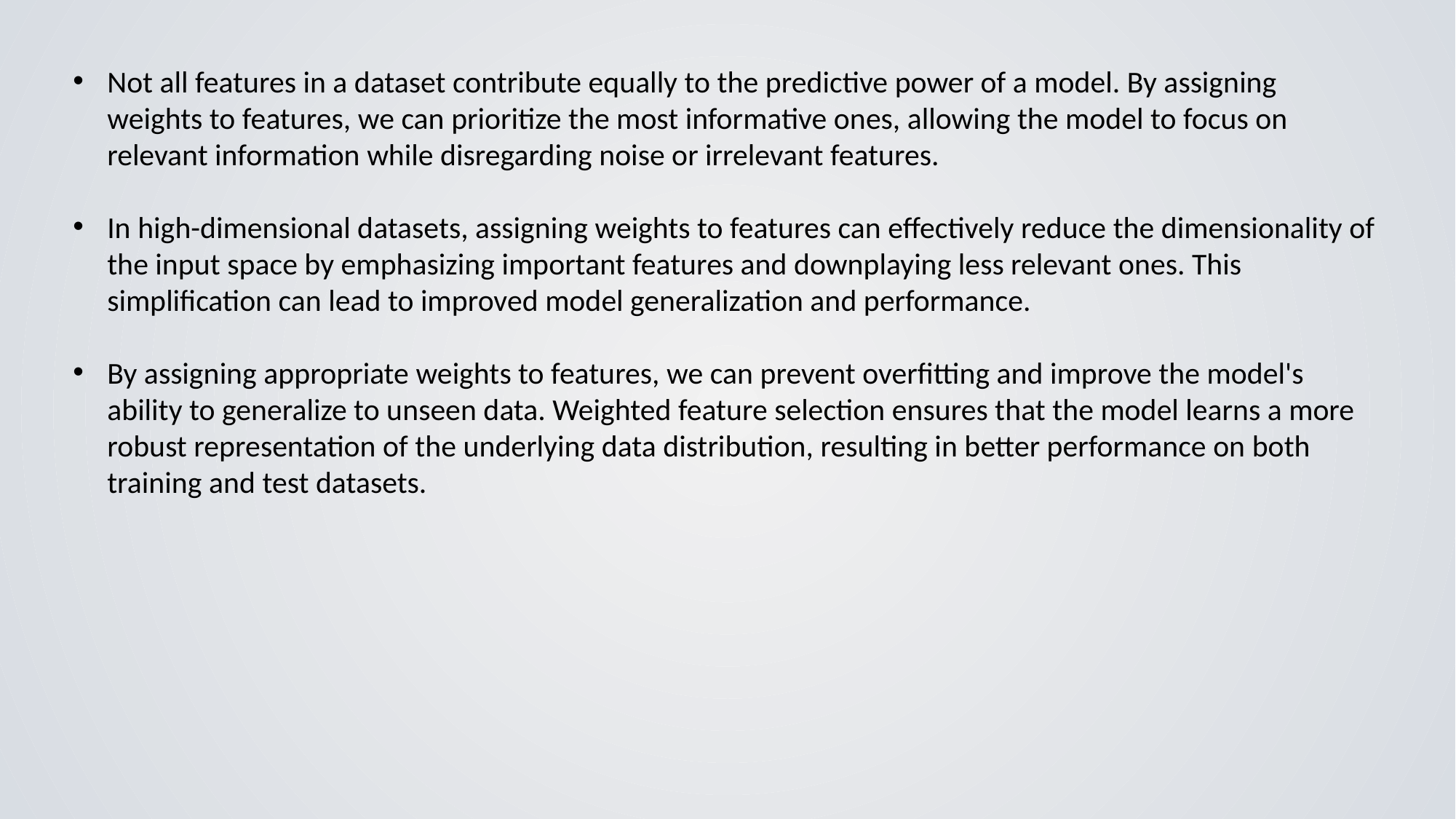

Not all features in a dataset contribute equally to the predictive power of a model. By assigning weights to features, we can prioritize the most informative ones, allowing the model to focus on relevant information while disregarding noise or irrelevant features.

In high-dimensional datasets, assigning weights to features can effectively reduce the dimensionality of the input space by emphasizing important features and downplaying less relevant ones. This simplification can lead to improved model generalization and performance.

By assigning appropriate weights to features, we can prevent overfitting and improve the model's ability to generalize to unseen data. Weighted feature selection ensures that the model learns a more robust representation of the underlying data distribution, resulting in better performance on both training and test datasets.